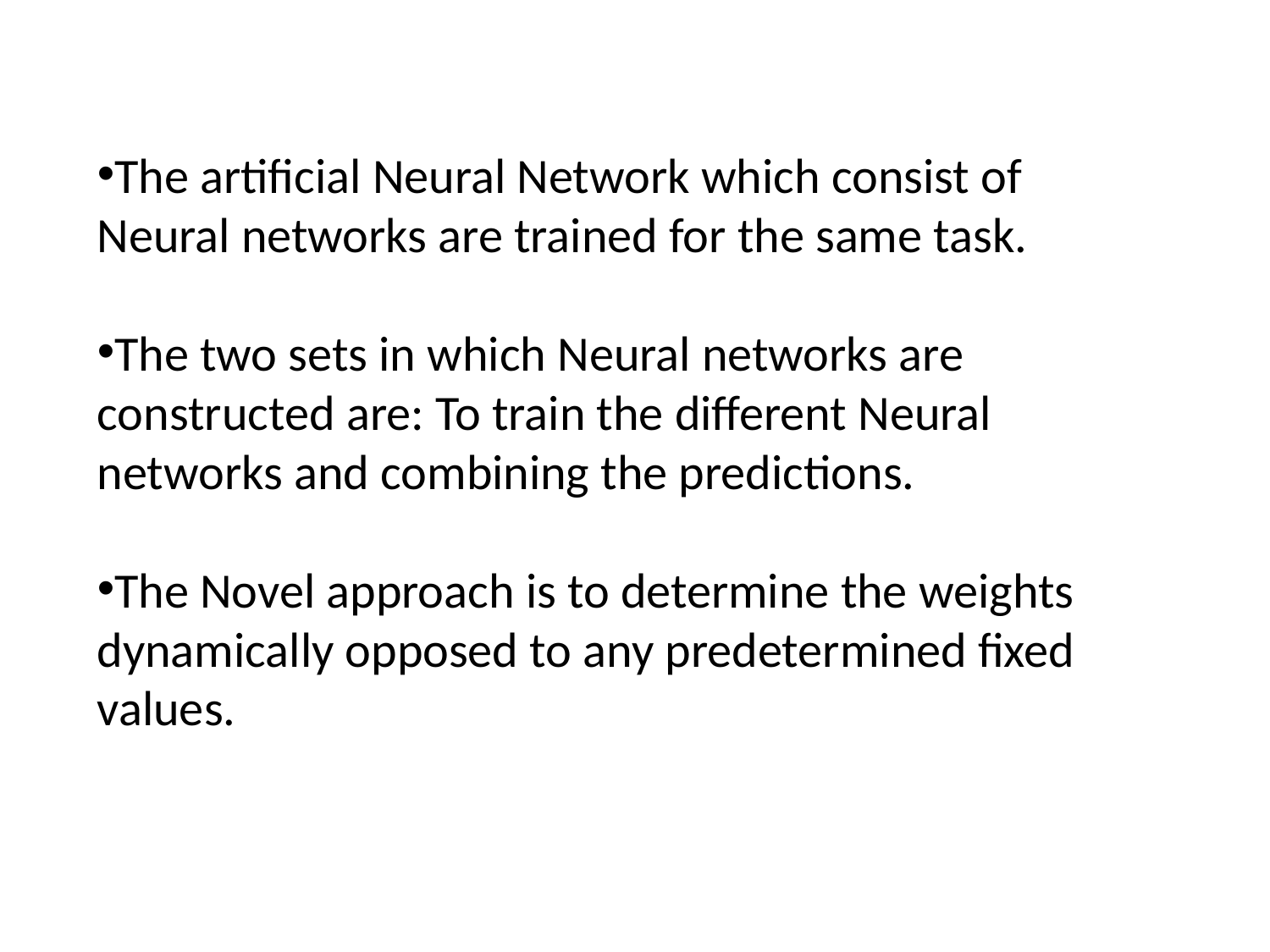

The artificial Neural Network which consist of Neural networks are trained for the same task.

The two sets in which Neural networks are constructed are: To train the different Neural networks and combining the predictions.

The Novel approach is to determine the weights dynamically opposed to any predetermined fixed values.